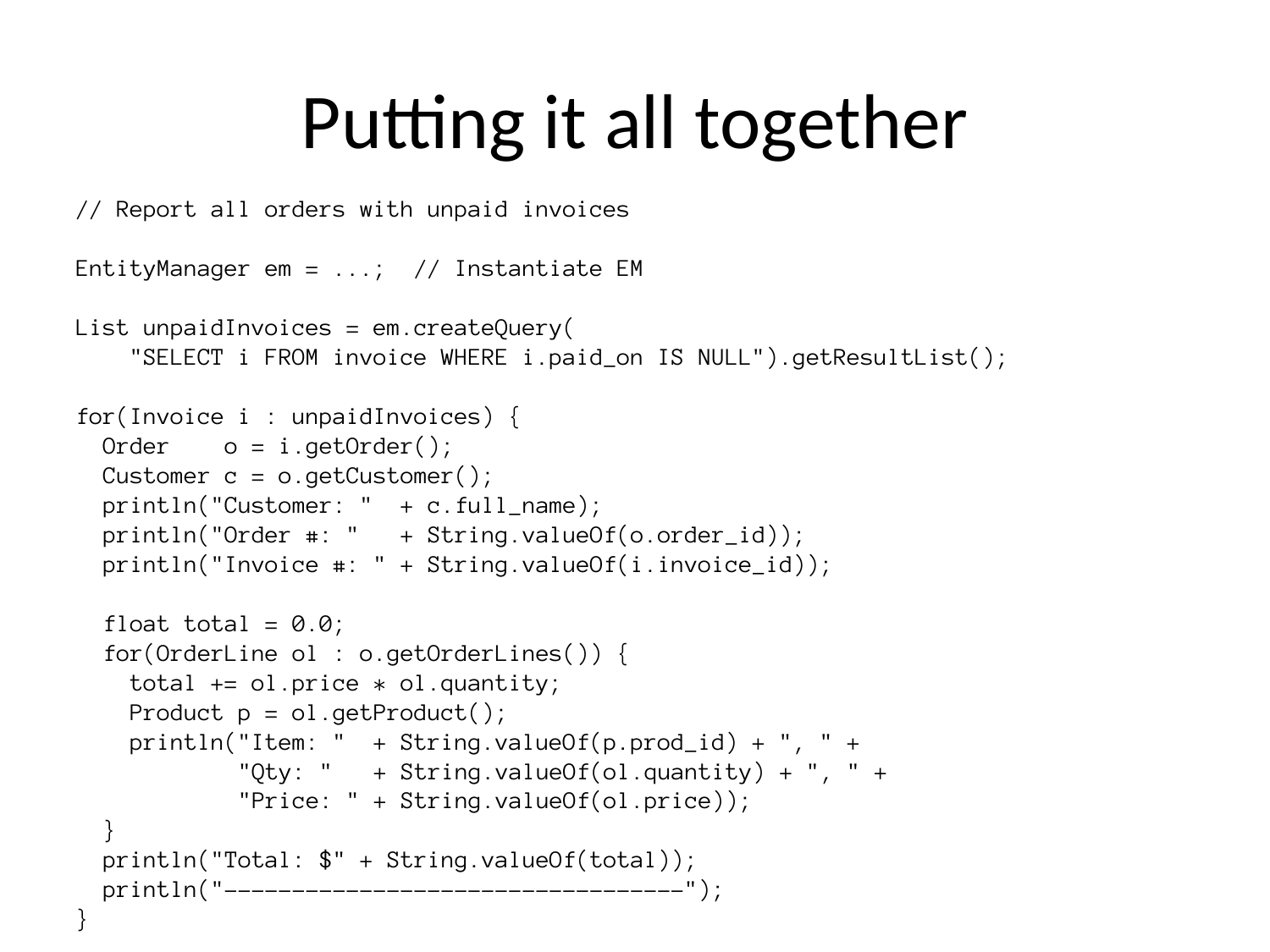

# Putting it all together
// Report all orders with unpaid invoices

EntityManager em = ...;  // Instantiate EM

List unpaidInvoices = em.createQuery(
    "SELECT i FROM invoice WHERE i.paid_on IS NULL").getResultList();

for(Invoice i : unpaidInvoices) {
  Order    o = i.getOrder();
  Customer c = o.getCustomer();
  println("Customer: "  + c.full_name);
  println("Order #: "   + String.valueOf(o.order_id));
  println("Invoice #: " + String.valueOf(i.invoice_id));

  float total = 0.0;
  for(OrderLine ol : o.getOrderLines()) {
    total += ol.price * ol.quantity;
    Product p = ol.getProduct();
    println("Item: "  + String.valueOf(p.prod_id) + ", " +
            "Qty: "   + String.valueOf(ol.quantity) + ", " +
            "Price: " + String.valueOf(ol.price));
  }
  println("Total: $" + String.valueOf(total));
  println("----------------------------------");
}